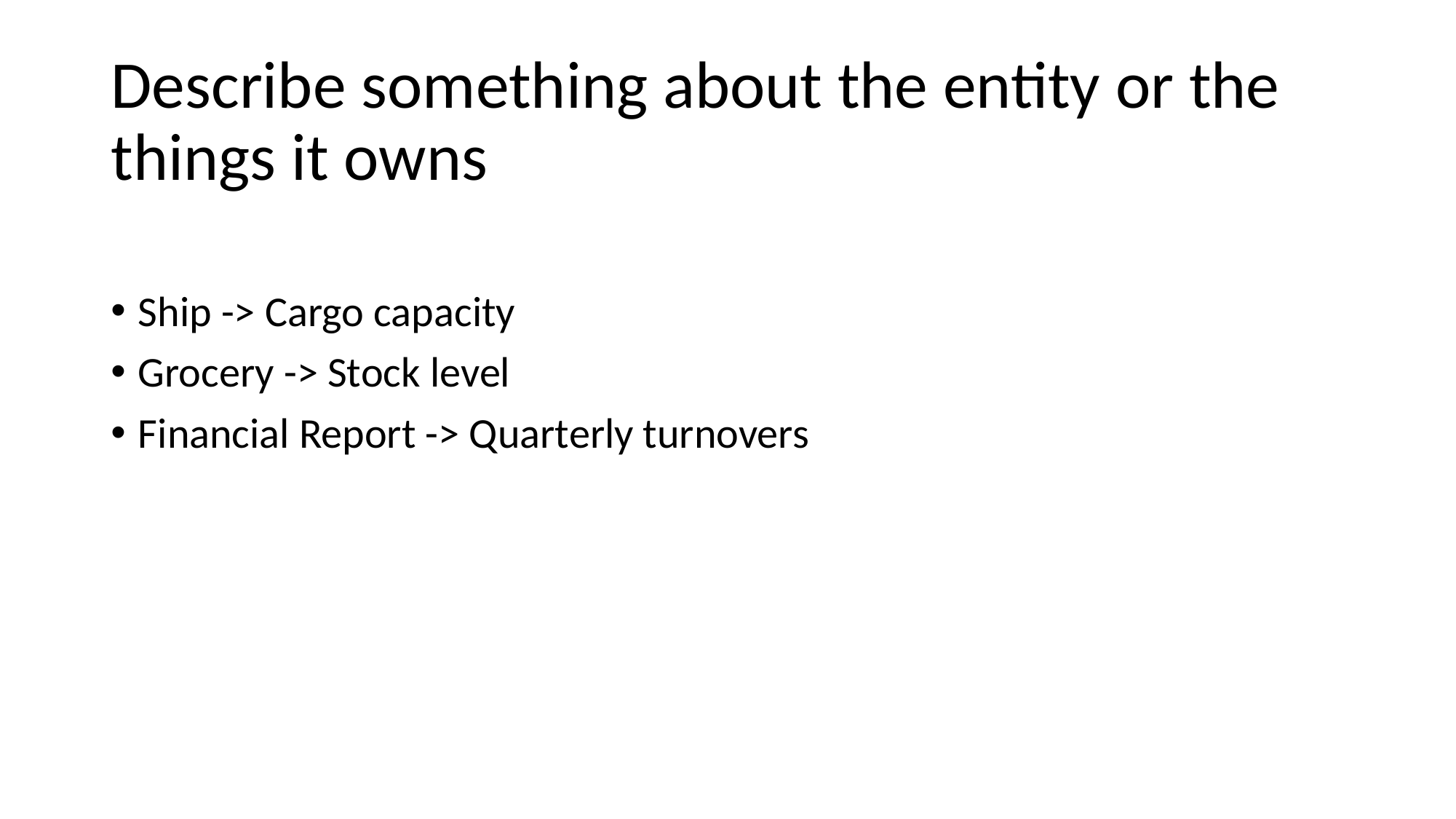

# Describe something about the entity or the things it owns

Ship -> Cargo capacity
Grocery -> Stock level
Financial Report -> Quarterly turnovers